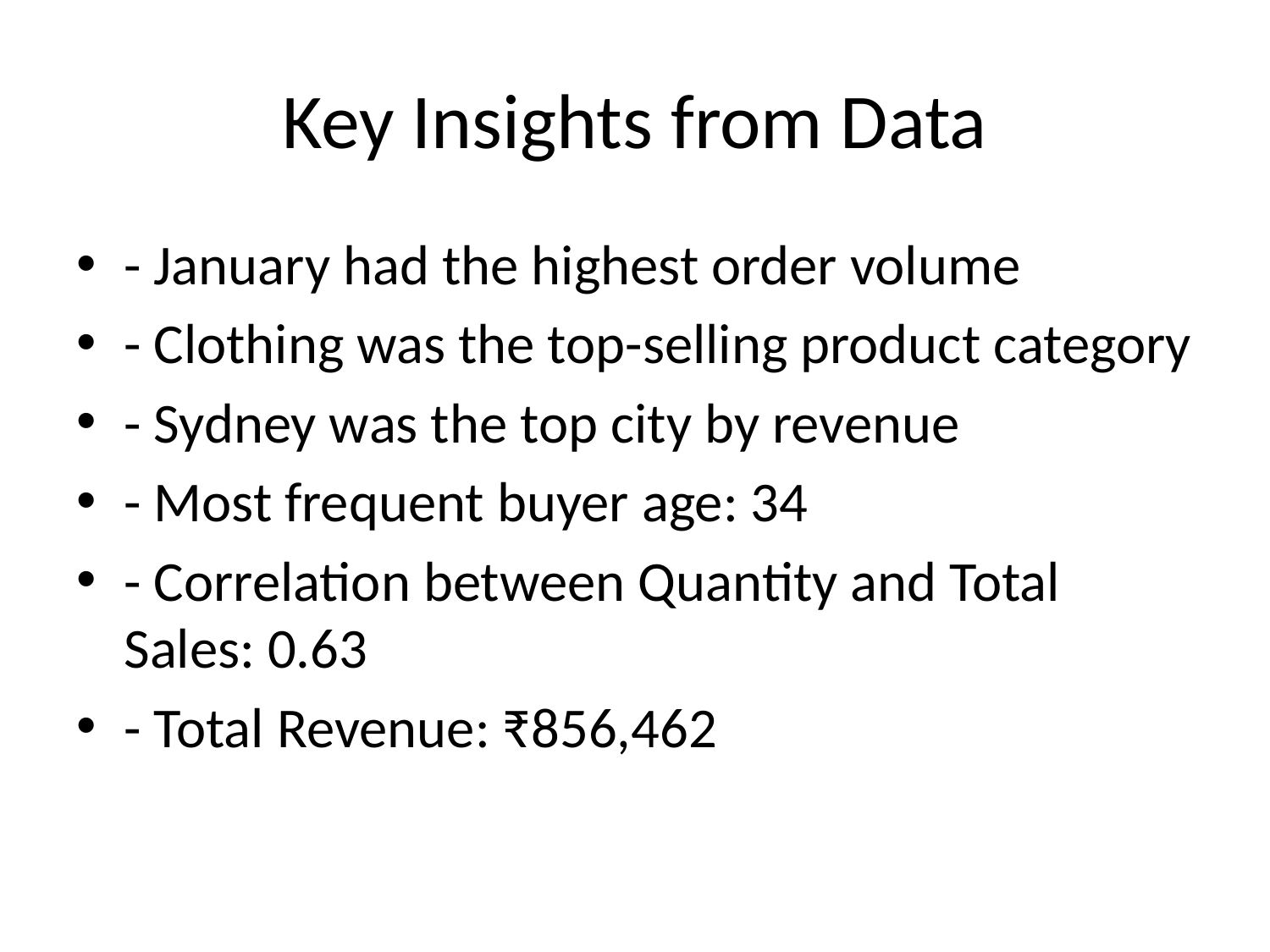

# Key Insights from Data
- January had the highest order volume
- Clothing was the top-selling product category
- Sydney was the top city by revenue
- Most frequent buyer age: 34
- Correlation between Quantity and Total     Sales: 0.63
- Total Revenue: ₹856,462